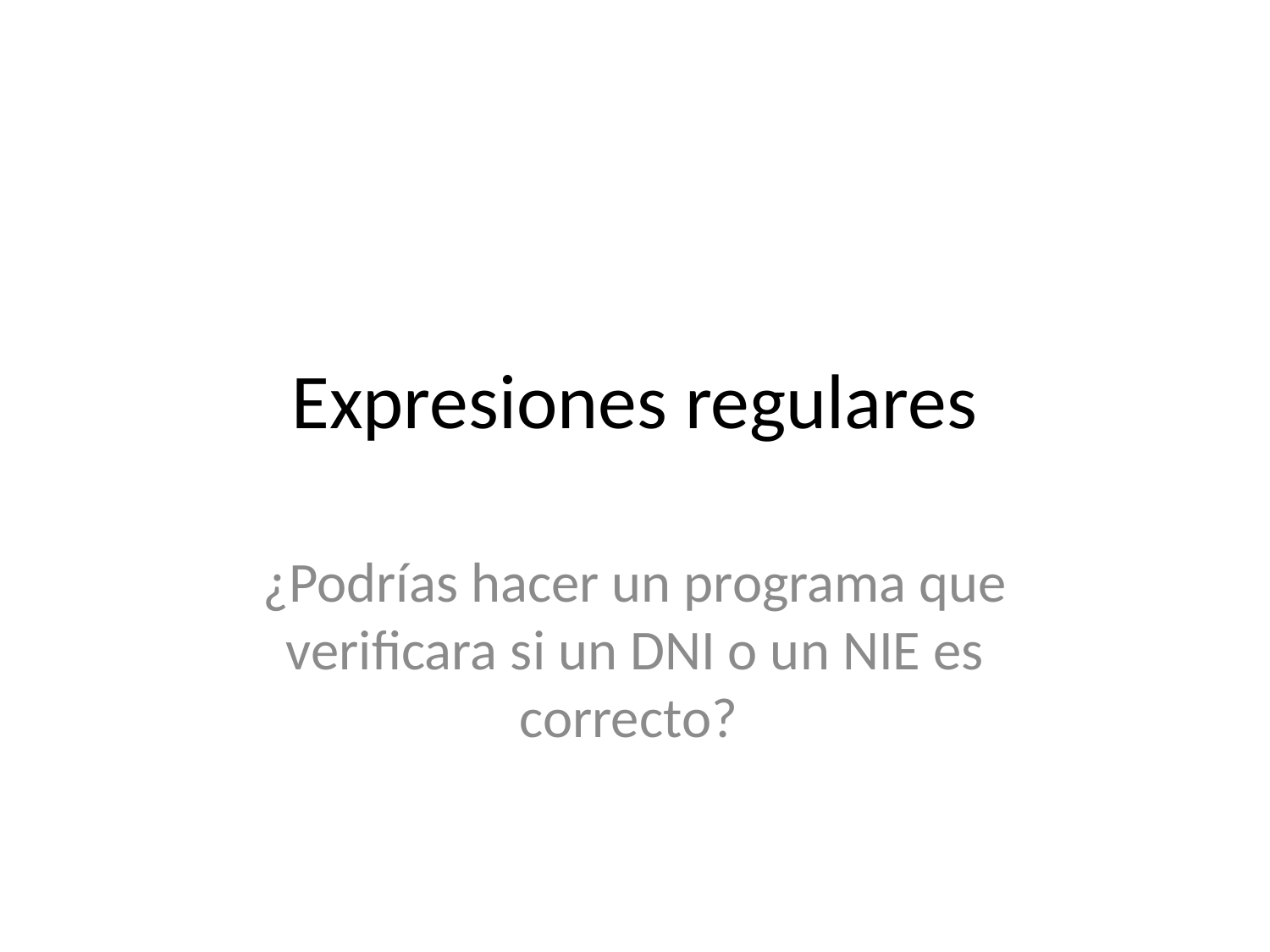

# Expresiones regulares
¿Podrías hacer un programa que verificara si un DNI o un NIE es correcto?